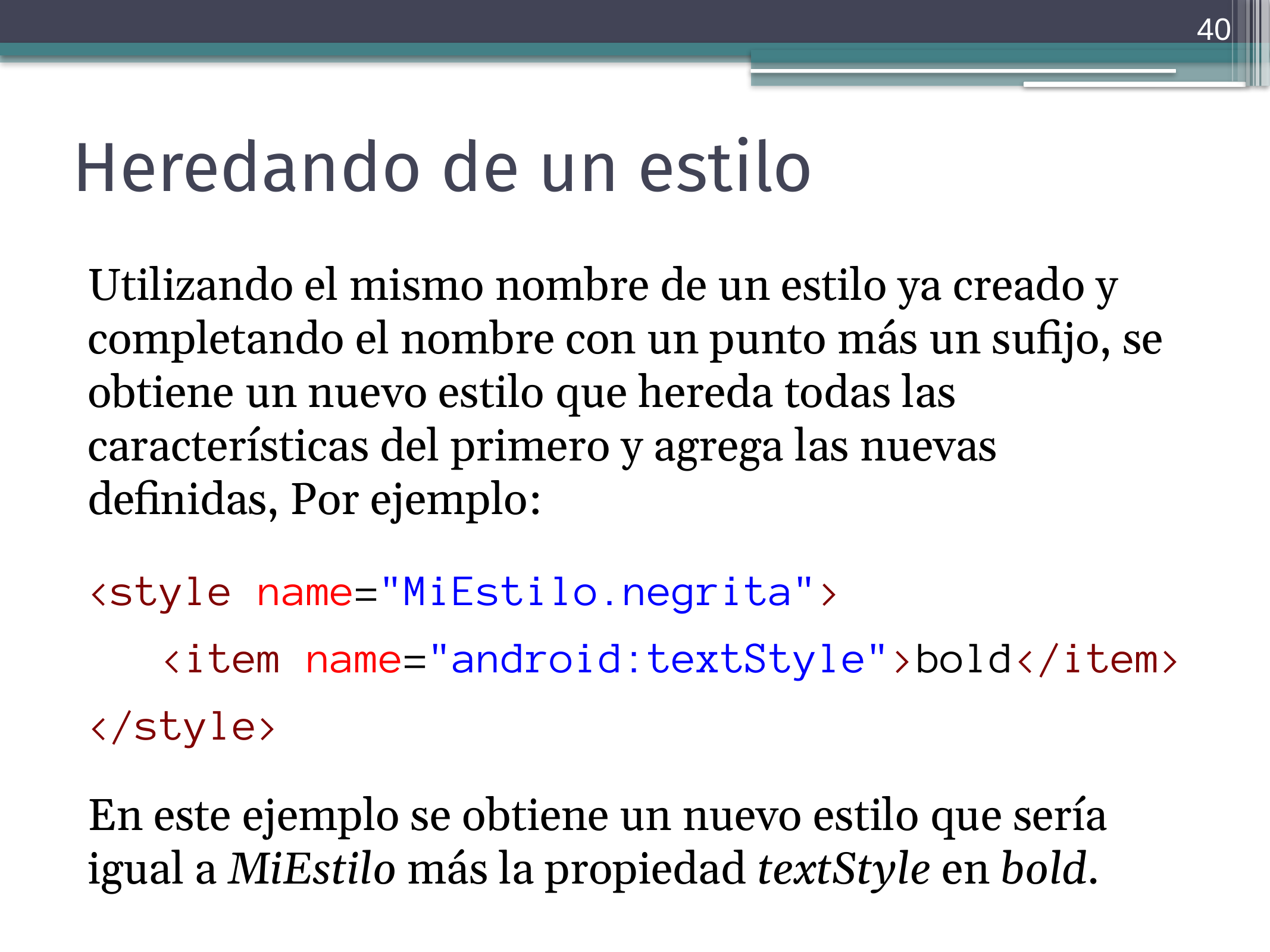

40
# Heredando de un estilo
Utilizando el mismo nombre de un estilo ya creado y completando el nombre con un punto más un sufijo, se obtiene un nuevo estilo que hereda todas las características del primero y agrega las nuevas definidas, Por ejemplo:

<style name="MiEstilo.negrita">
   <item name="android:textStyle">bold</item>
</style>

En este ejemplo se obtiene un nuevo estilo que sería igual a MiEstilo más la propiedad textStyle en bold.